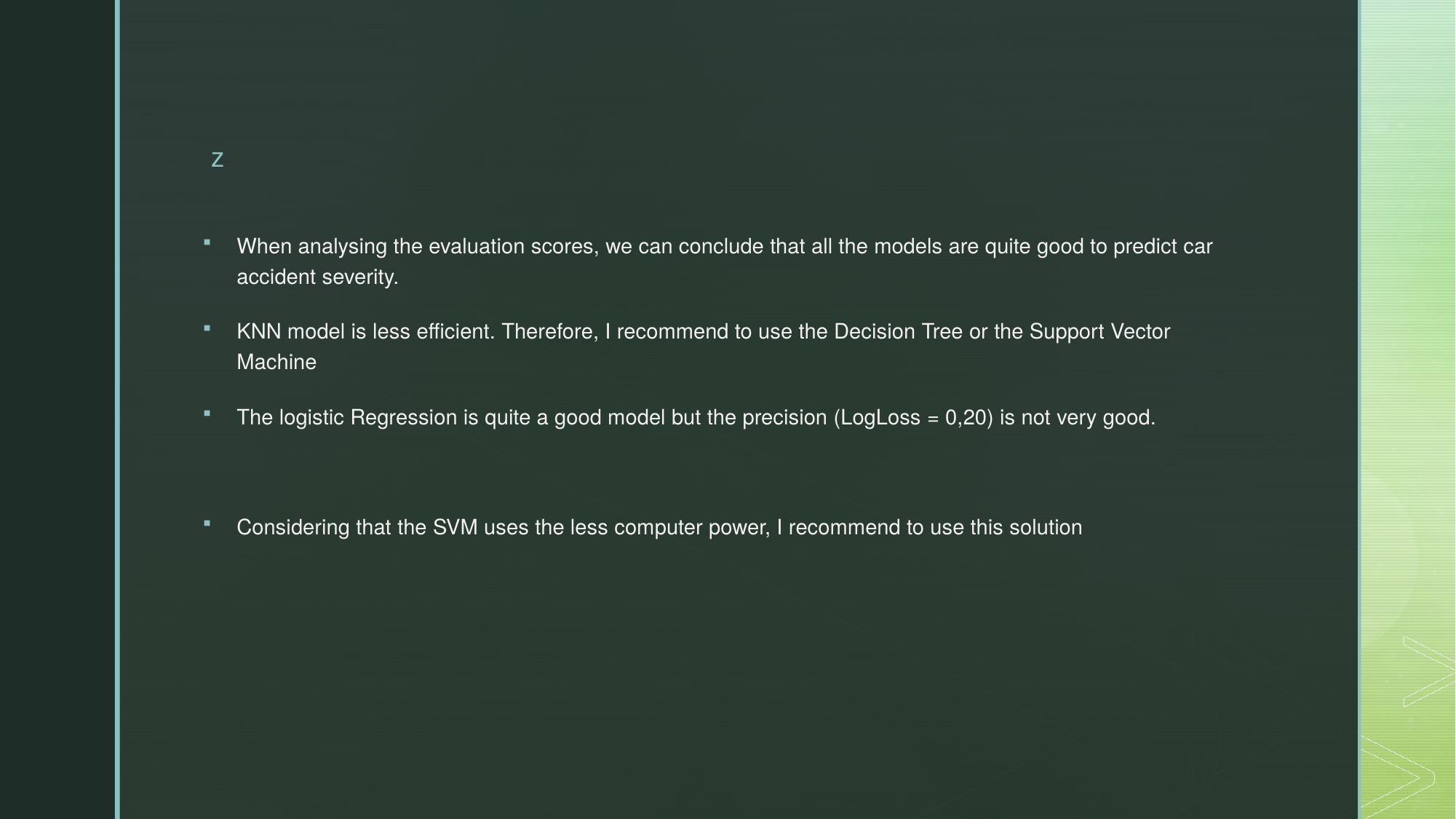

When analysing the evaluation scores, we can conclude that all the models are quite good to predict car accident severity.
KNN model is less efficient. Therefore, I recommend to use the Decision Tree or the Support Vector Machine
The logistic Regression is quite a good model but the precision (LogLoss = 0,20) is not very good.

Considering that the SVM uses the less computer power, I recommend to use this solution